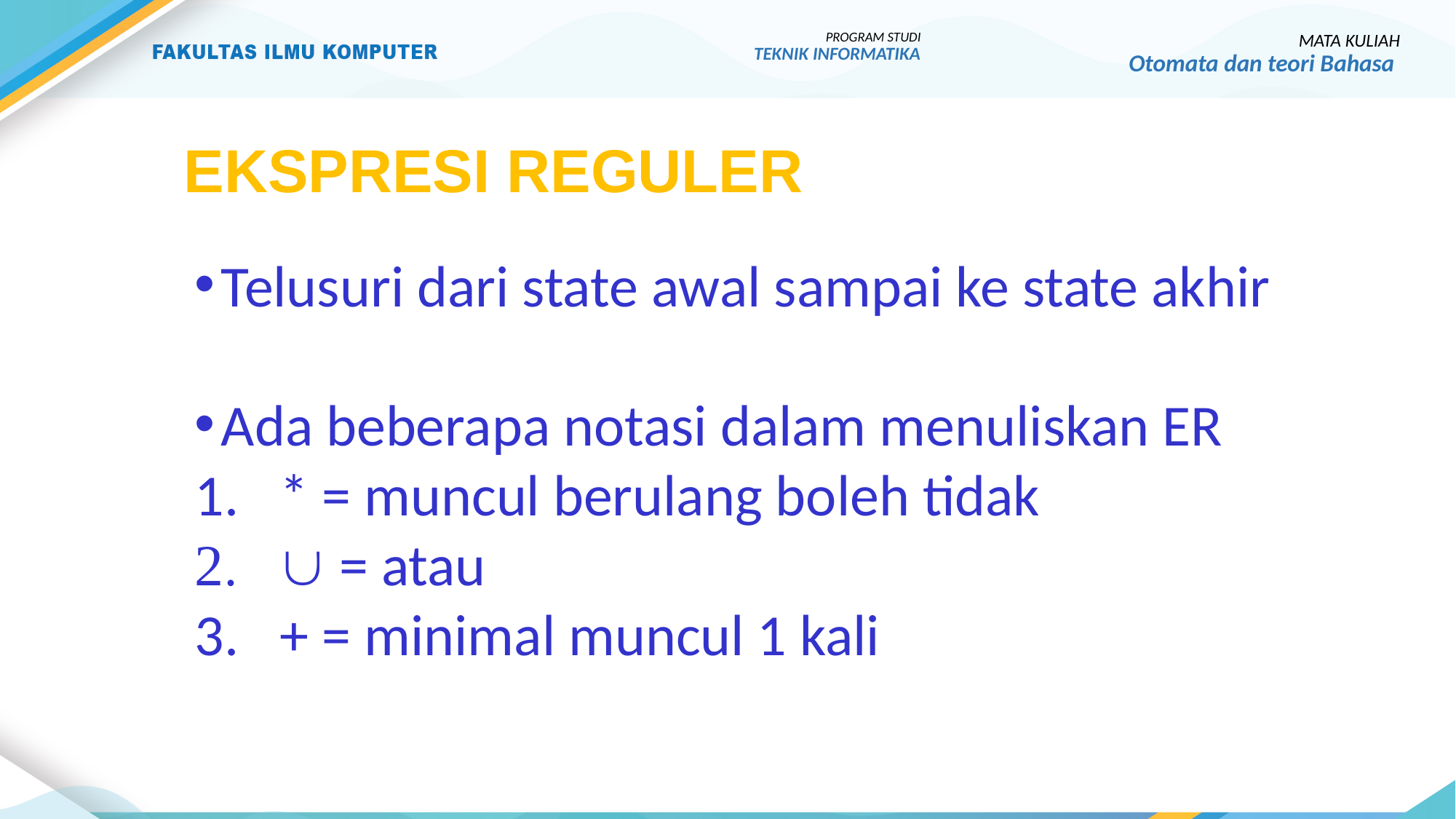

PROGRAM STUDI
TEKNIK INFORMATIKA
MATA KULIAH
Otomata dan teori Bahasa
# Ekspresi reguler
Telusuri dari state awal sampai ke state akhir

Ada beberapa notasi dalam menuliskan ER
* = muncul berulang boleh tidak
∪ = atau
+ = minimal muncul 1 kali